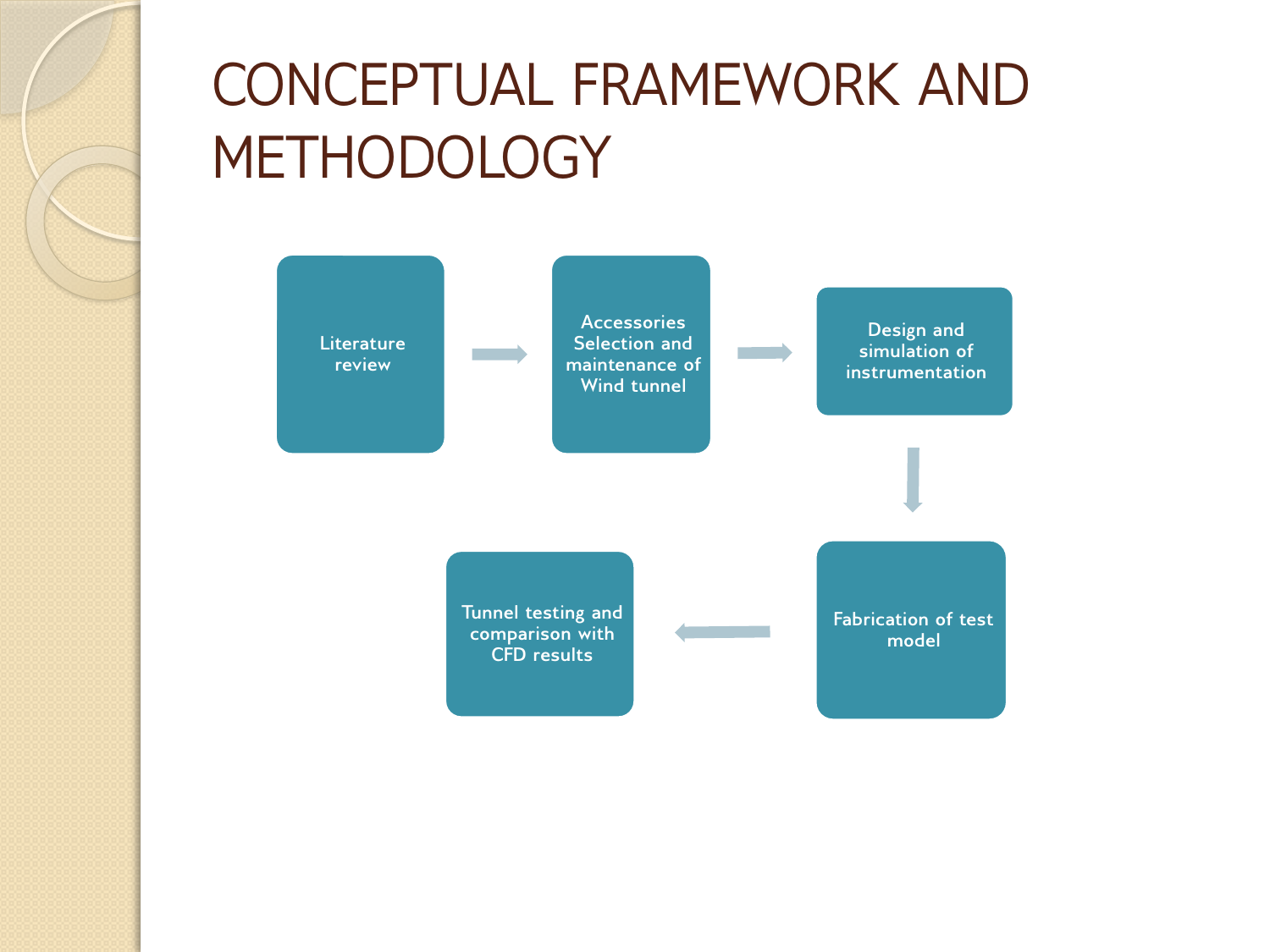

# CONCEPTUAL FRAMEWORK AND METHODOLOGY
Literature review

Accessories Selection and maintenance of Wind tunnel

Design and simulation of instrumentation

Fabrication of test model

Tunnel testing and comparison with CFD results